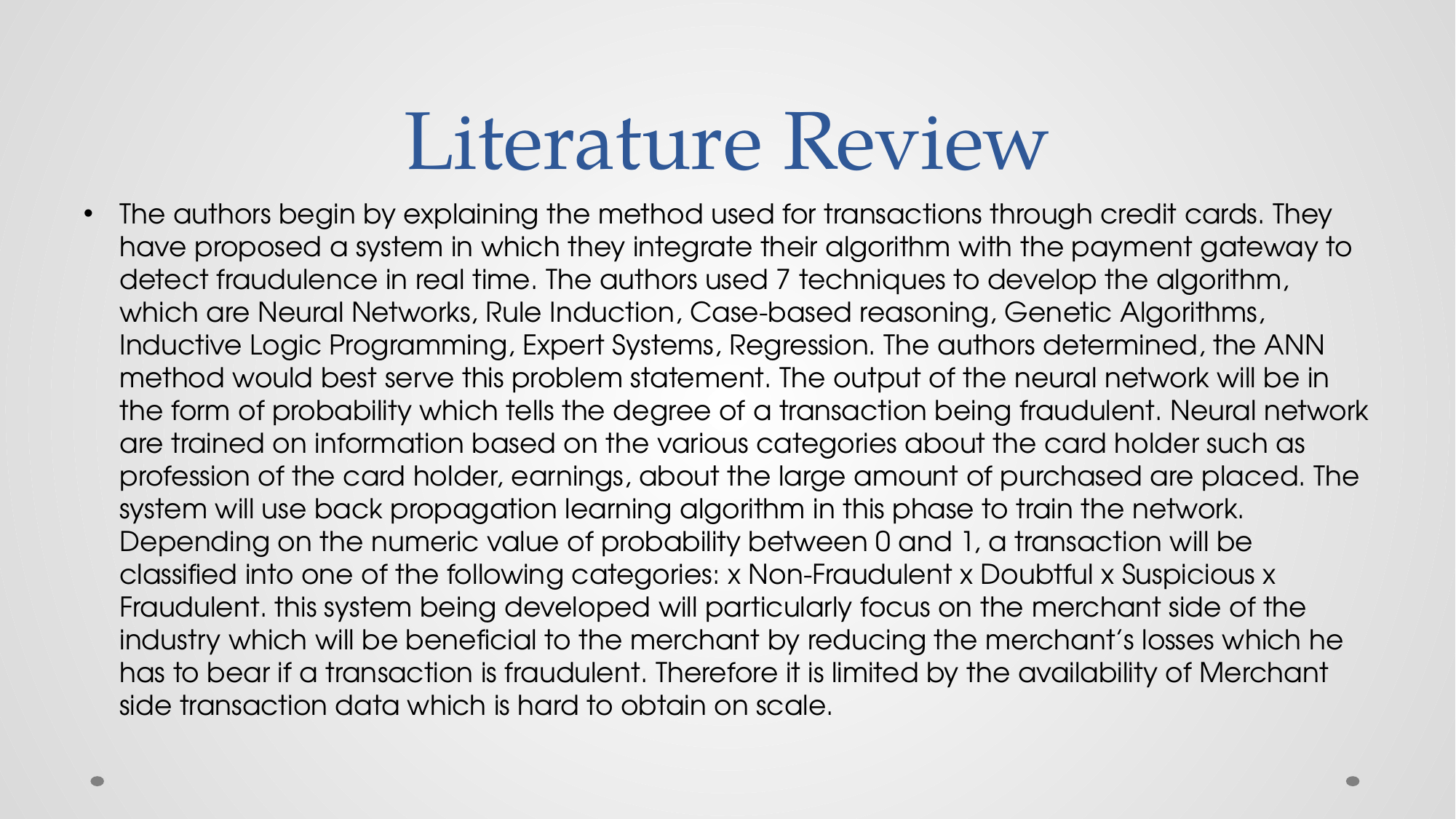

# Literature Review
The authors begin by explaining the method used for transactions through credit cards. They have proposed a system in which they integrate their algorithm with the payment gateway to detect fraudulence in real time. The authors used 7 techniques to develop the algorithm, which are Neural Networks, Rule Induction, Case-based reasoning, Genetic Algorithms, Inductive Logic Programming, Expert Systems, Regression. The authors determined, the ANN method would best serve this problem statement. The output of the neural network will be in the form of probability which tells the degree of a transaction being fraudulent. Neural network are trained on information based on the various categories about the card holder such as profession of the card holder, earnings, about the large amount of purchased are placed. The system will use back propagation learning algorithm in this phase to train the network. Depending on the numeric value of probability between 0 and 1, a transaction will be classified into one of the following categories: x Non-Fraudulent x Doubtful x Suspicious x Fraudulent. this system being developed will particularly focus on the merchant side of the industry which will be beneficial to the merchant by reducing the merchant’s losses which he has to bear if a transaction is fraudulent. Therefore it is limited by the availability of Merchant side transaction data which is hard to obtain on scale.